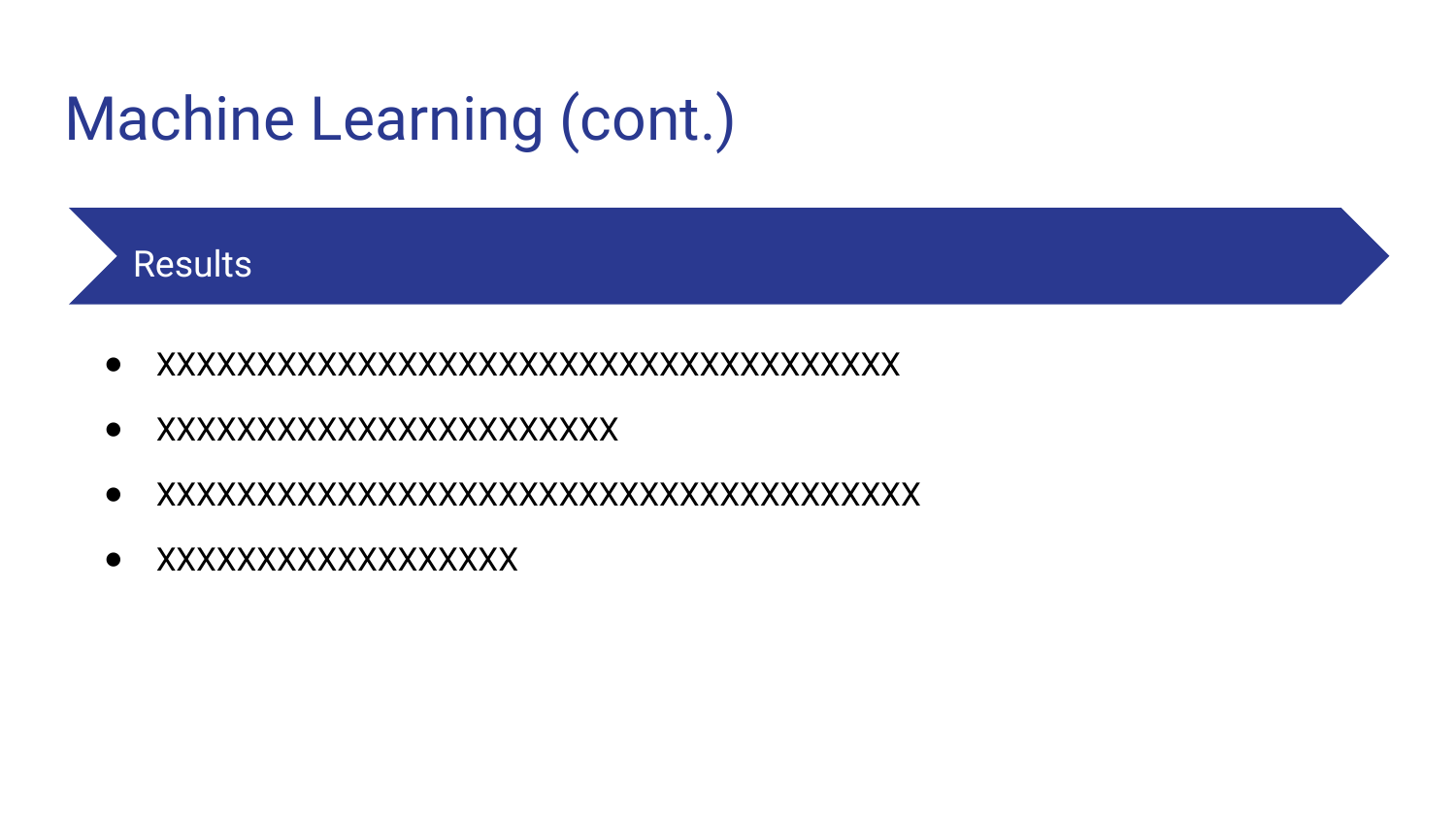

# Machine Learning (cont.)

Results
XXXXXXXXXXXXXXXXXXXXXXXXXXXXXXXXXXXXX
XXXXXXXXXXXXXXXXXXXXXXX
XXXXXXXXXXXXXXXXXXXXXXXXXXXXXXXXXXXXXX
XXXXXXXXXXXXXXXXXX